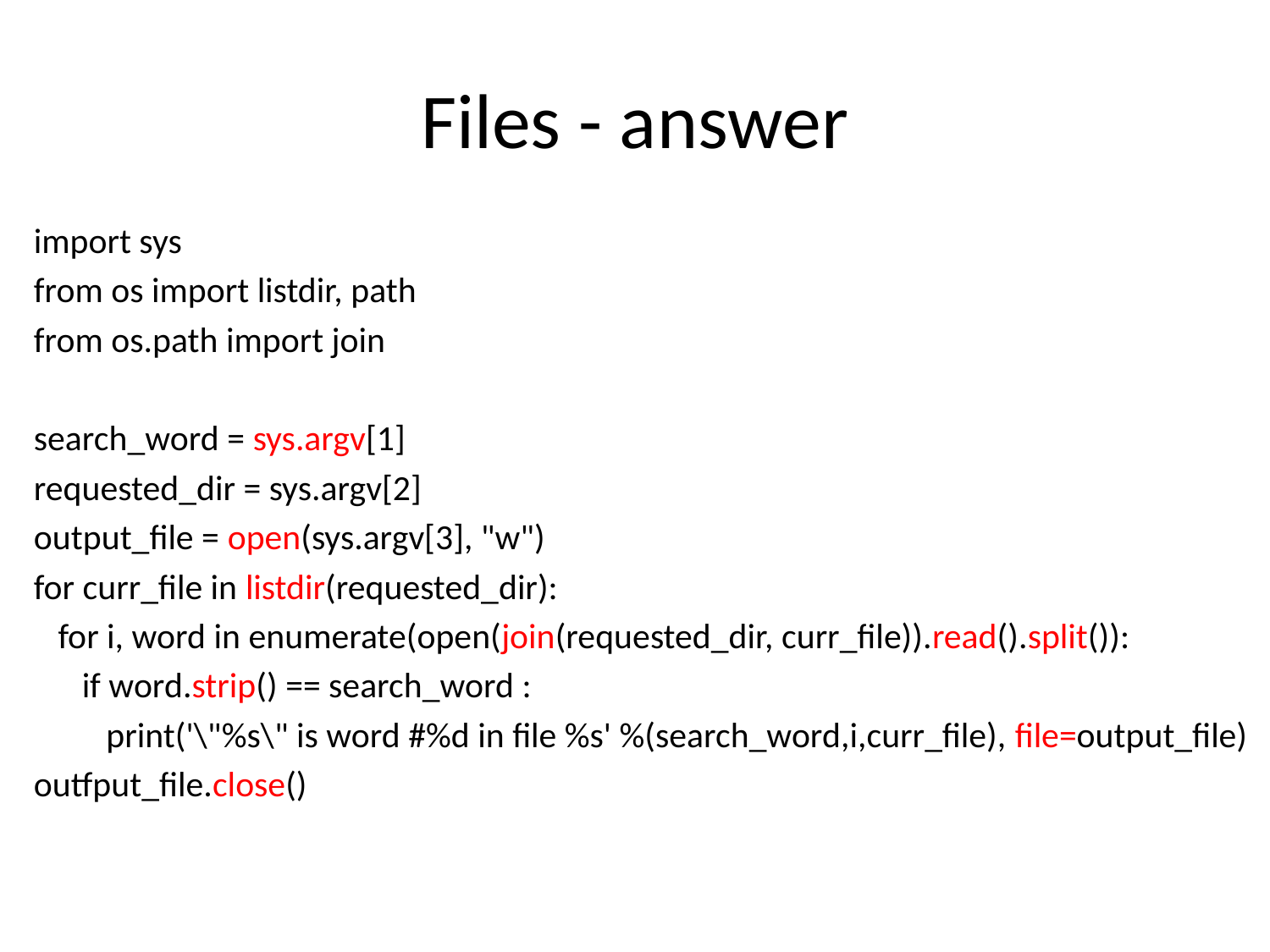

# Files - answer
import sys
from os import listdir, path
from os.path import join

search_word = sys.argv[1]
requested_dir = sys.argv[2]
output_file = open(sys.argv[3], "w")
for curr_file in listdir(requested_dir):
   for i, word in enumerate(open(join(requested_dir, curr_file)).read().split()):
      if word.strip() == search_word :
         print('\"%s\" is word #%d in file %s' %(search_word,i,curr_file), file=output_file)
outfput_file.close()